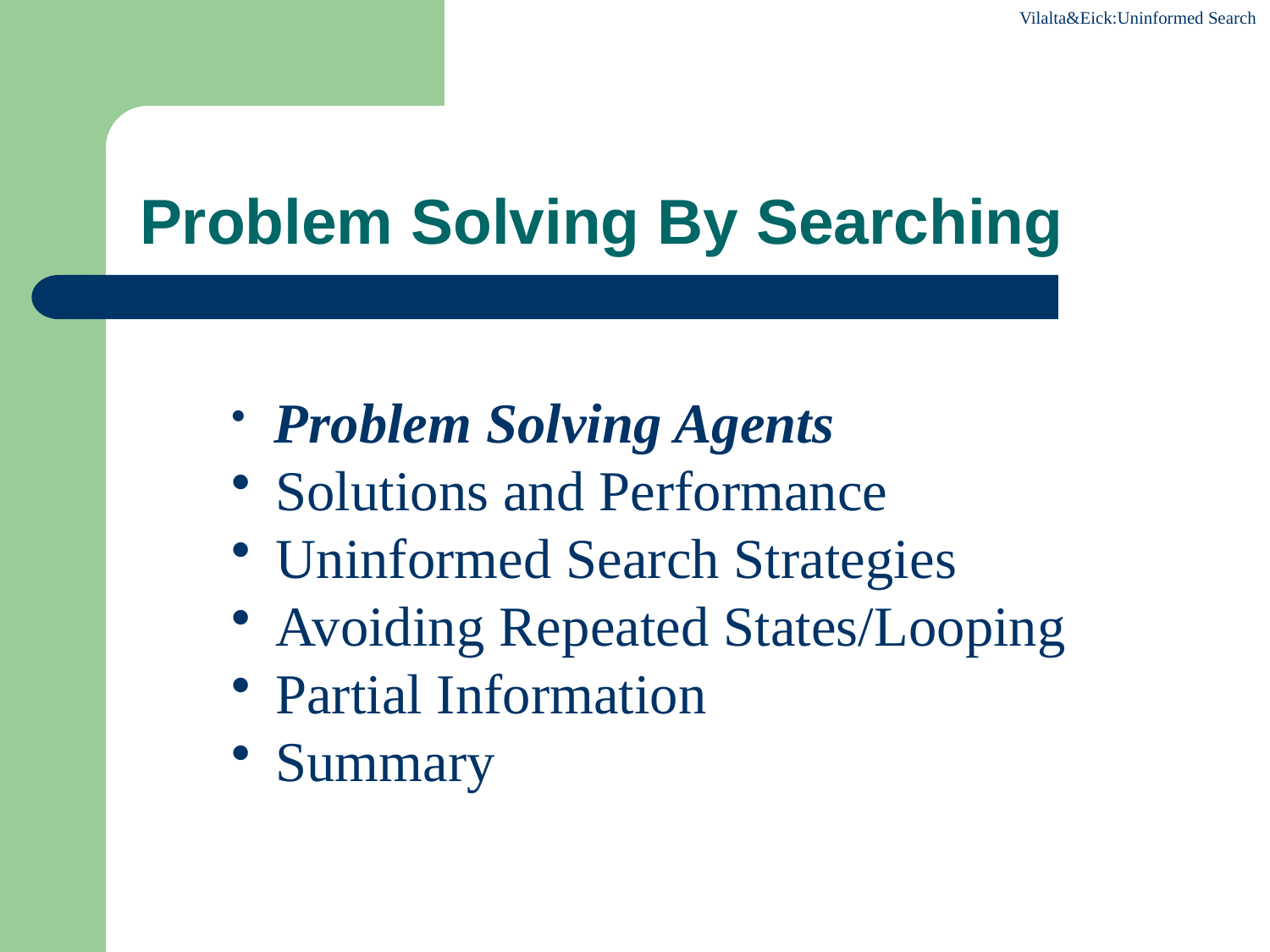

# Problem Solving By Searching
 Problem Solving Agents
 Solutions and Performance
 Uninformed Search Strategies
 Avoiding Repeated States/Looping
 Partial Information
 Summary